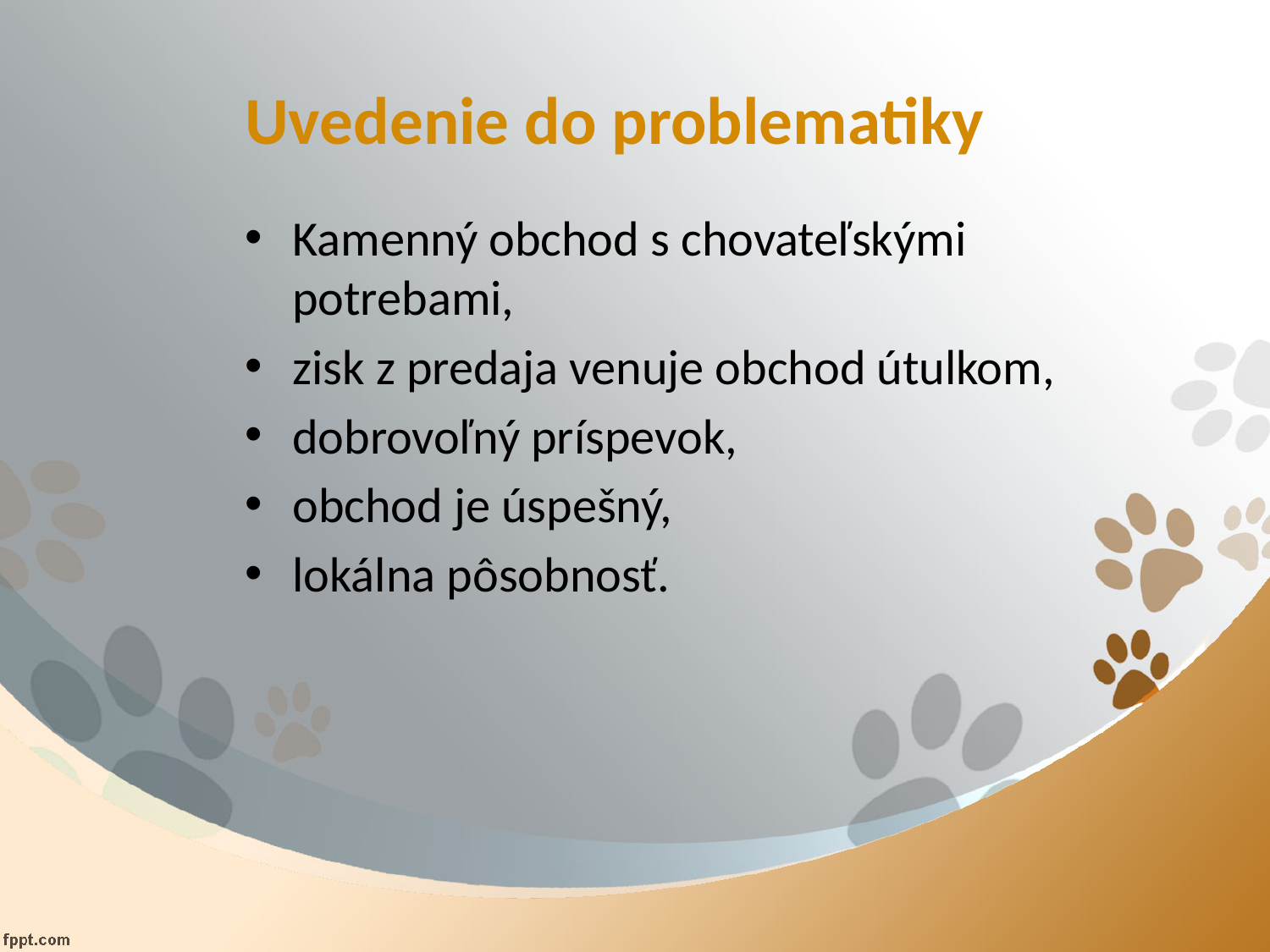

# Uvedenie do problematiky
Kamenný obchod s chovateľskými potrebami,
zisk z predaja venuje obchod útulkom,
dobrovoľný príspevok,
obchod je úspešný,
lokálna pôsobnosť.